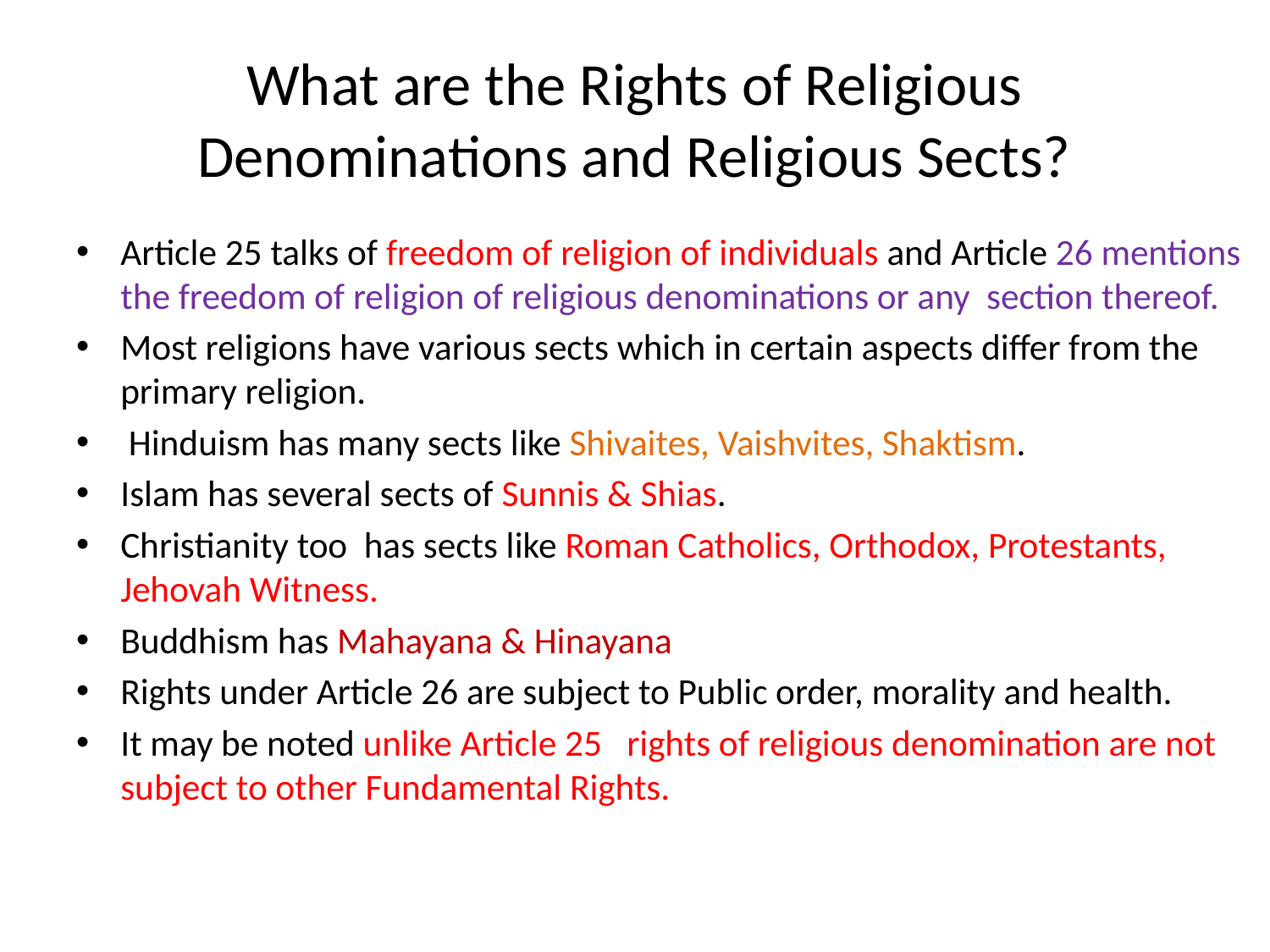

# What are the Rights of Religious Denominations and Religious Sects?
Article 25 talks of freedom of religion of individuals and Article 26 mentions the freedom of religion of religious denominations or any  section thereof.
Most religions have various sects which in certain aspects differ from the primary religion.
 Hinduism has many sects like Shivaites, Vaishvites, Shaktism.
Islam has several sects of Sunnis & Shias.
Christianity too  has sects like Roman Catholics, Orthodox, Protestants, Jehovah Witness.
Buddhism has Mahayana & Hinayana
Rights under Article 26 are subject to Public order, morality and health.
It may be noted unlike Article 25   rights of religious denomination are not subject to other Fundamental Rights.